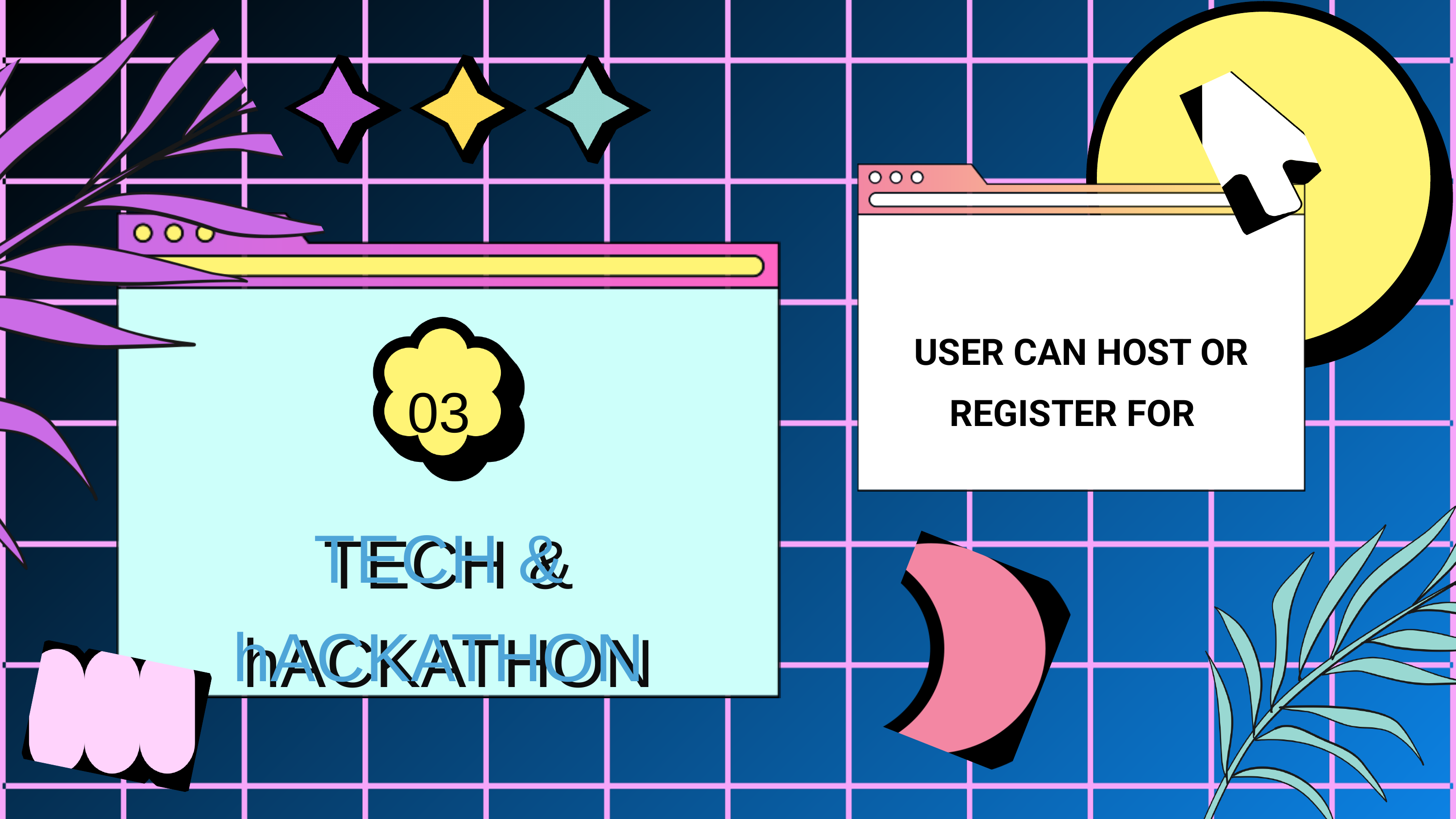

College Level Fest
Concert
Registration and Hosting the Fest
Booking and Hosting the Concert tickets

Concert
& Fest

Gigs
University level
fest
Booking and Hosting Of Gig’s Tickets
Registration and Hosting the Fest

USER CAN HOST OR REGISTER FOR

03

C
TECH & hACKATHON
TECH & hACKATHON

TECH & hACKATHON
 University/National level Hackathons
College Level Hackathon.

Huge level Tech Events & Summits.
International Level Hackathons.
Internship Availability.